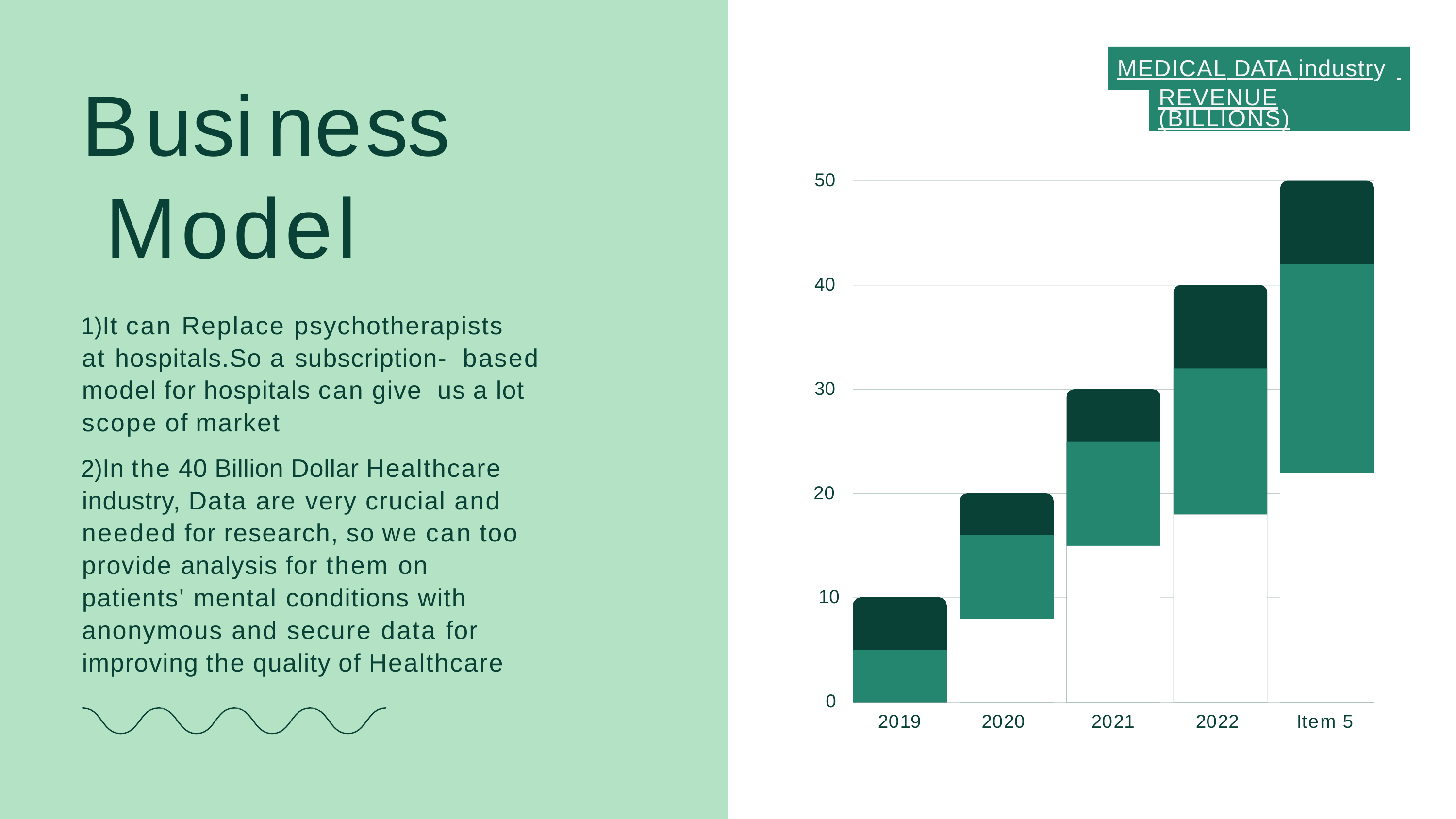

MEDICAL DATA industry
# Business  Model
REVENUE (BILLIONS)
50
40
It can Replace psychotherapists  at hospitals.So a subscription-  based model for hospitals can give  us a lot scope of market
In the 40 Billion Dollar Healthcare  industry, Data are very crucial and  needed for research, so we can too  provide analysis for them on  patients' mental conditions with  anonymous and secure data for  improving the quality of Healthcare
30
20
10
0

2019
2020
2021
2022
Item 5